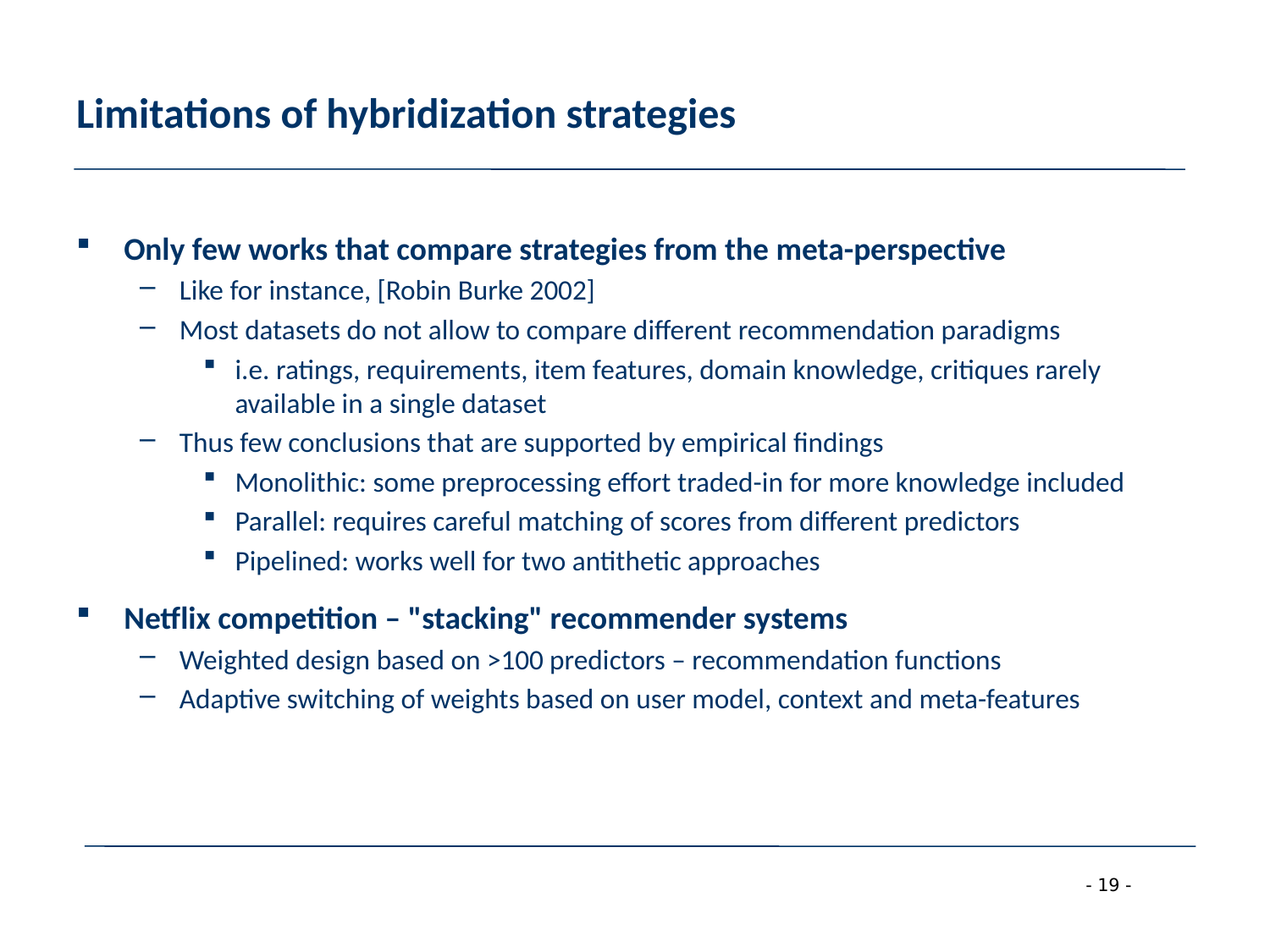

# Limitations of hybridization strategies
Only few works that compare strategies from the meta-perspective
Like for instance, [Robin Burke 2002]
Most datasets do not allow to compare different recommendation paradigms
i.e. ratings, requirements, item features, domain knowledge, critiques rarely available in a single dataset
Thus few conclusions that are supported by empirical findings
Monolithic: some preprocessing effort traded-in for more knowledge included
Parallel: requires careful matching of scores from different predictors
Pipelined: works well for two antithetic approaches
Netflix competition – "stacking" recommender systems
Weighted design based on >100 predictors – recommendation functions
Adaptive switching of weights based on user model, context and meta-features